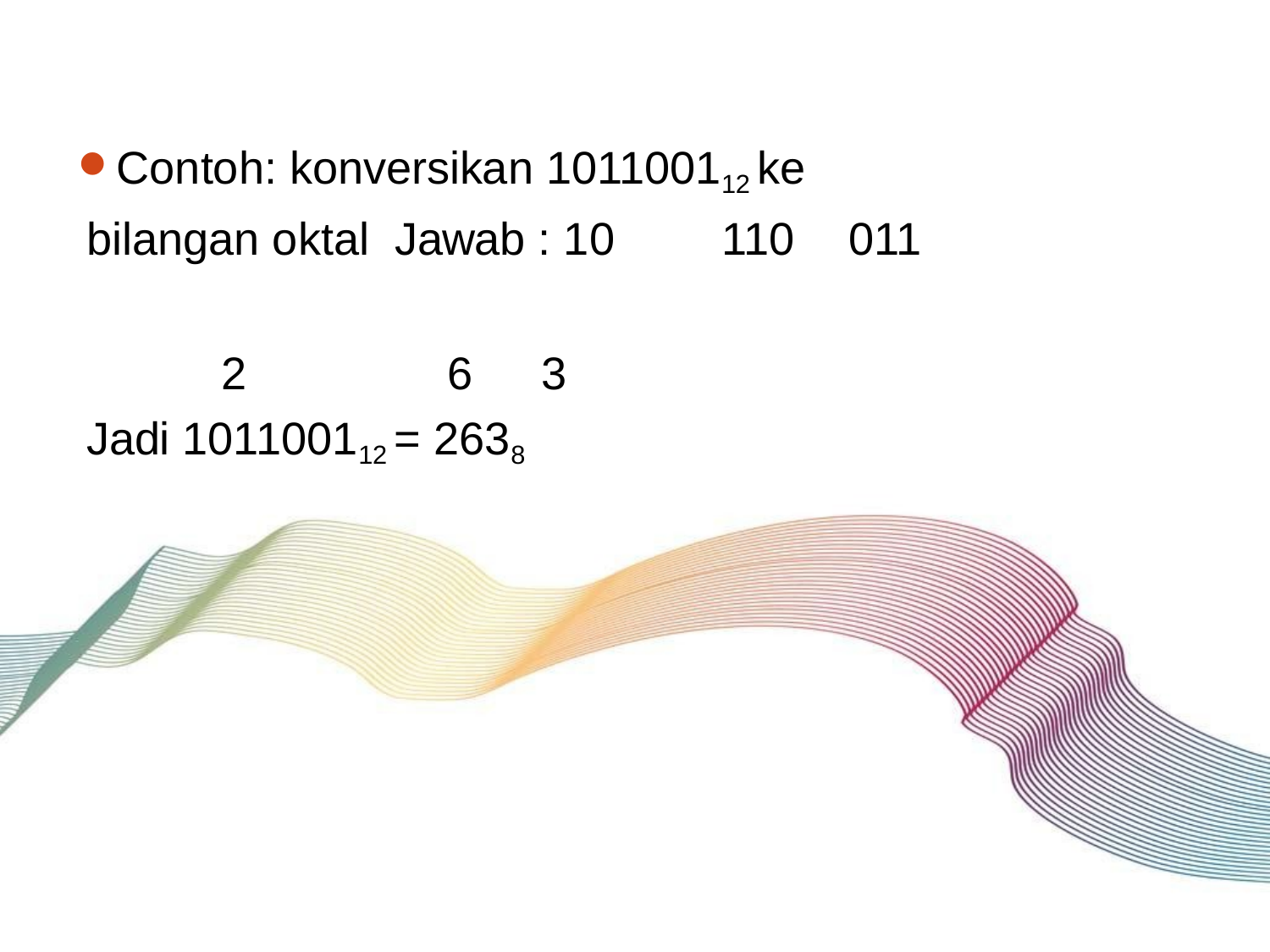

Contoh: konversikan 101100112 ke bilangan oktal  Jawab : 10	110	011

2	6	3
Jadi 101100112 = 2638